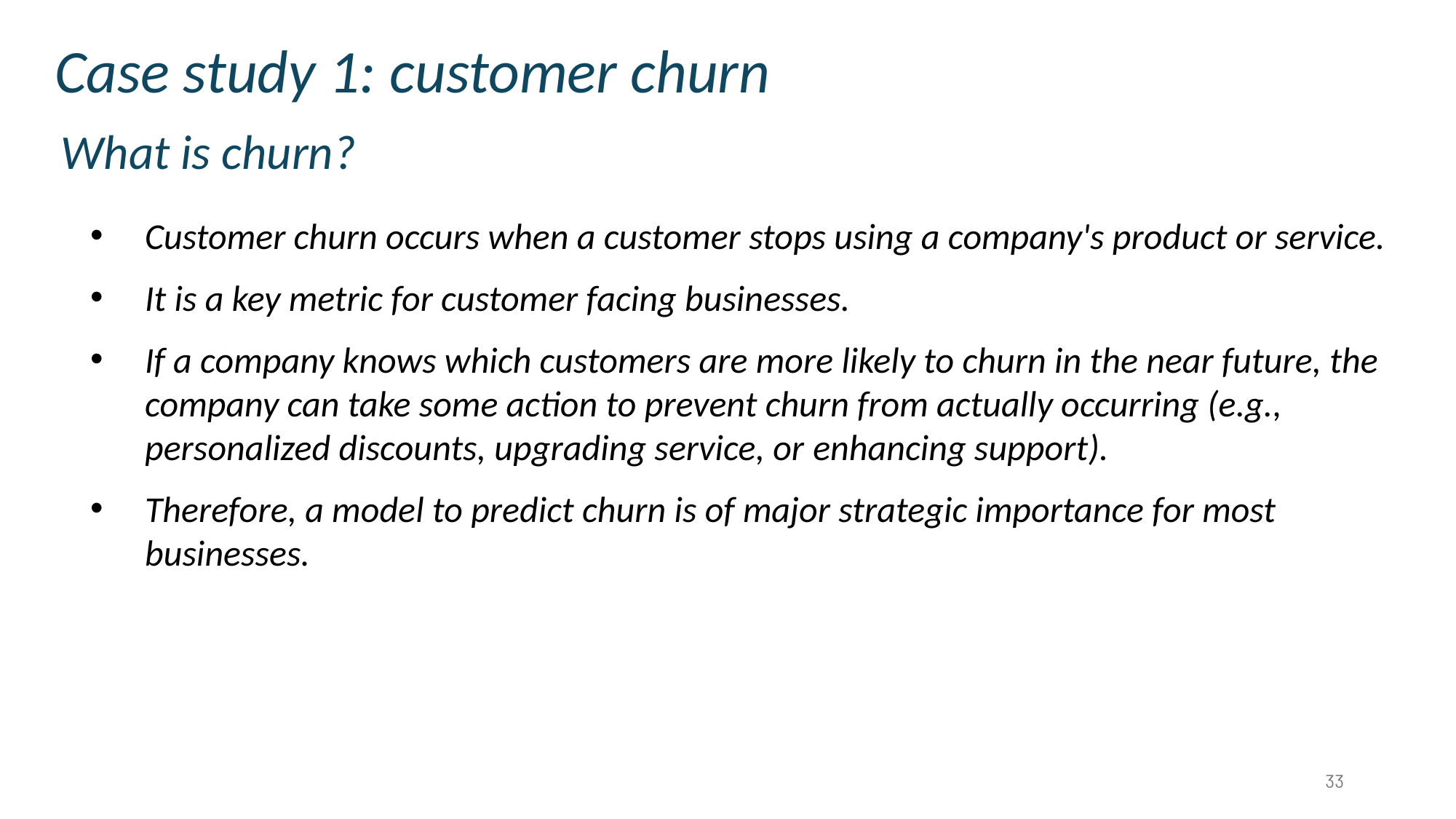

Case study 1: customer churn
What is churn?
Customer churn occurs when a customer stops using a company's product or service.
It is a key metric for customer facing businesses.
If a company knows which customers are more likely to churn in the near future, the company can take some action to prevent churn from actually occurring (e.g., personalized discounts, upgrading service, or enhancing support).
Therefore, a model to predict churn is of major strategic importance for most businesses.
33